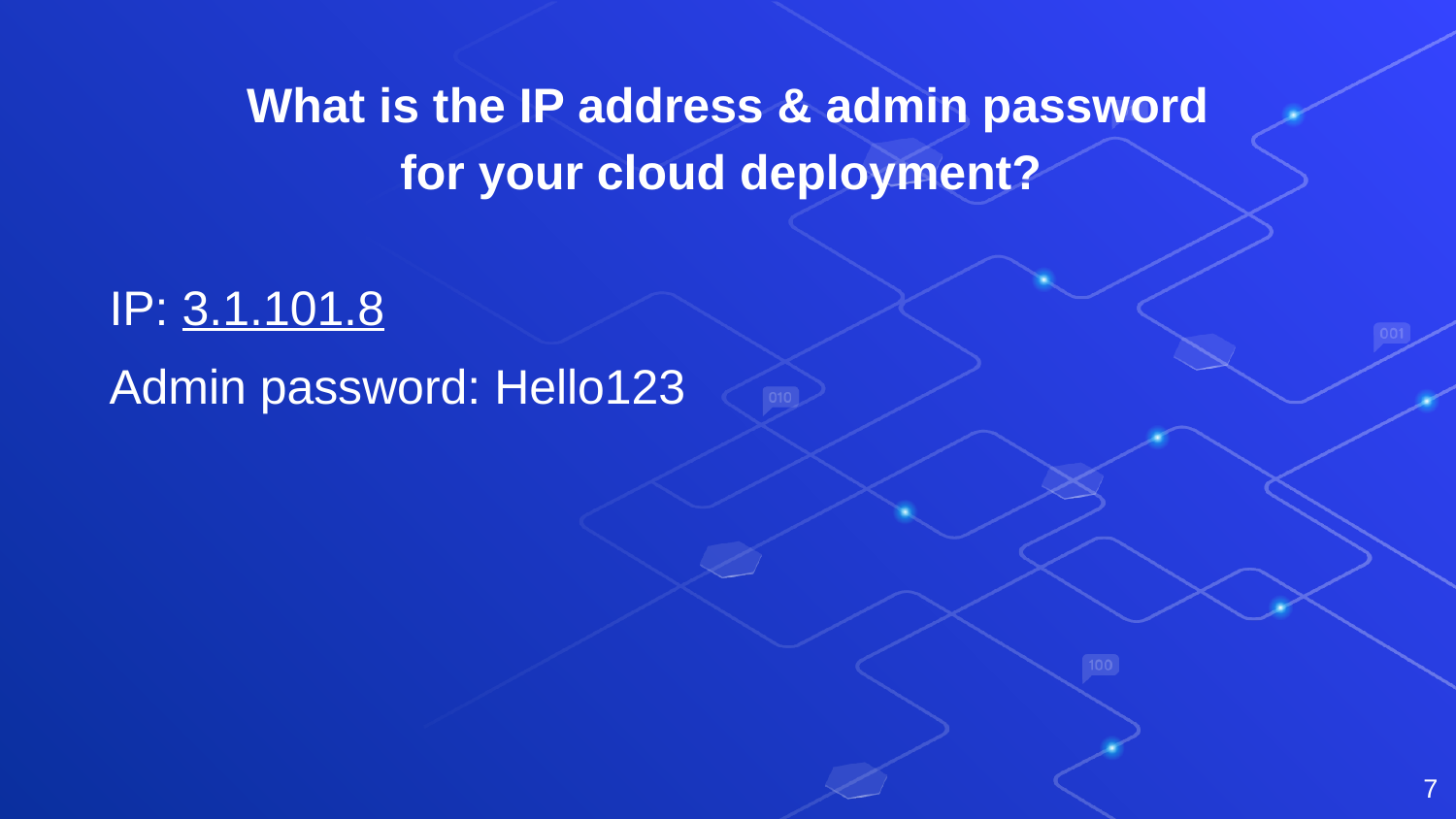

What is the IP address & admin password for your cloud deployment?
IP: 3.1.101.8
Admin password: Hello123

7